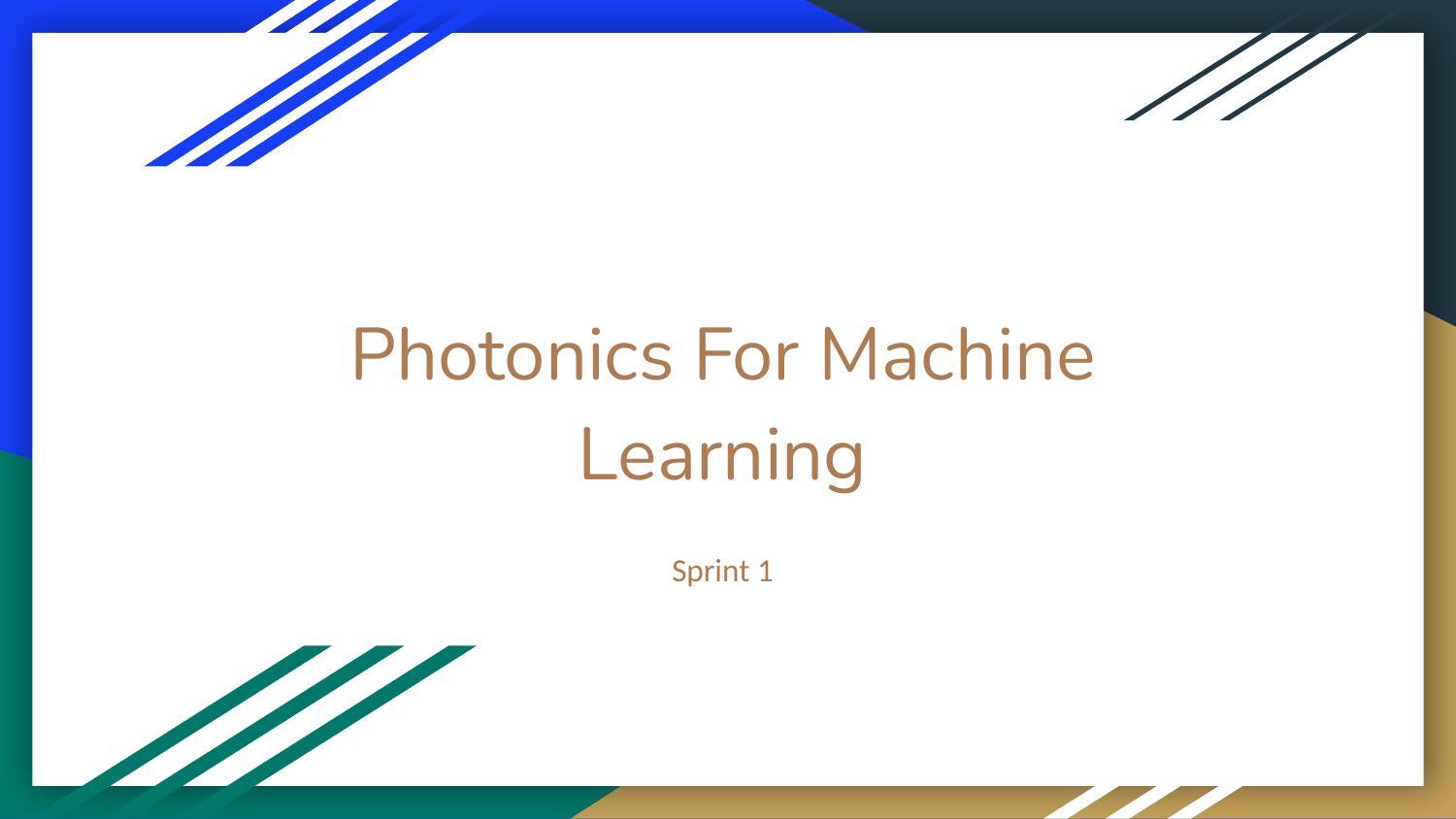

# Photonics For Machine Learning
Sprint 1